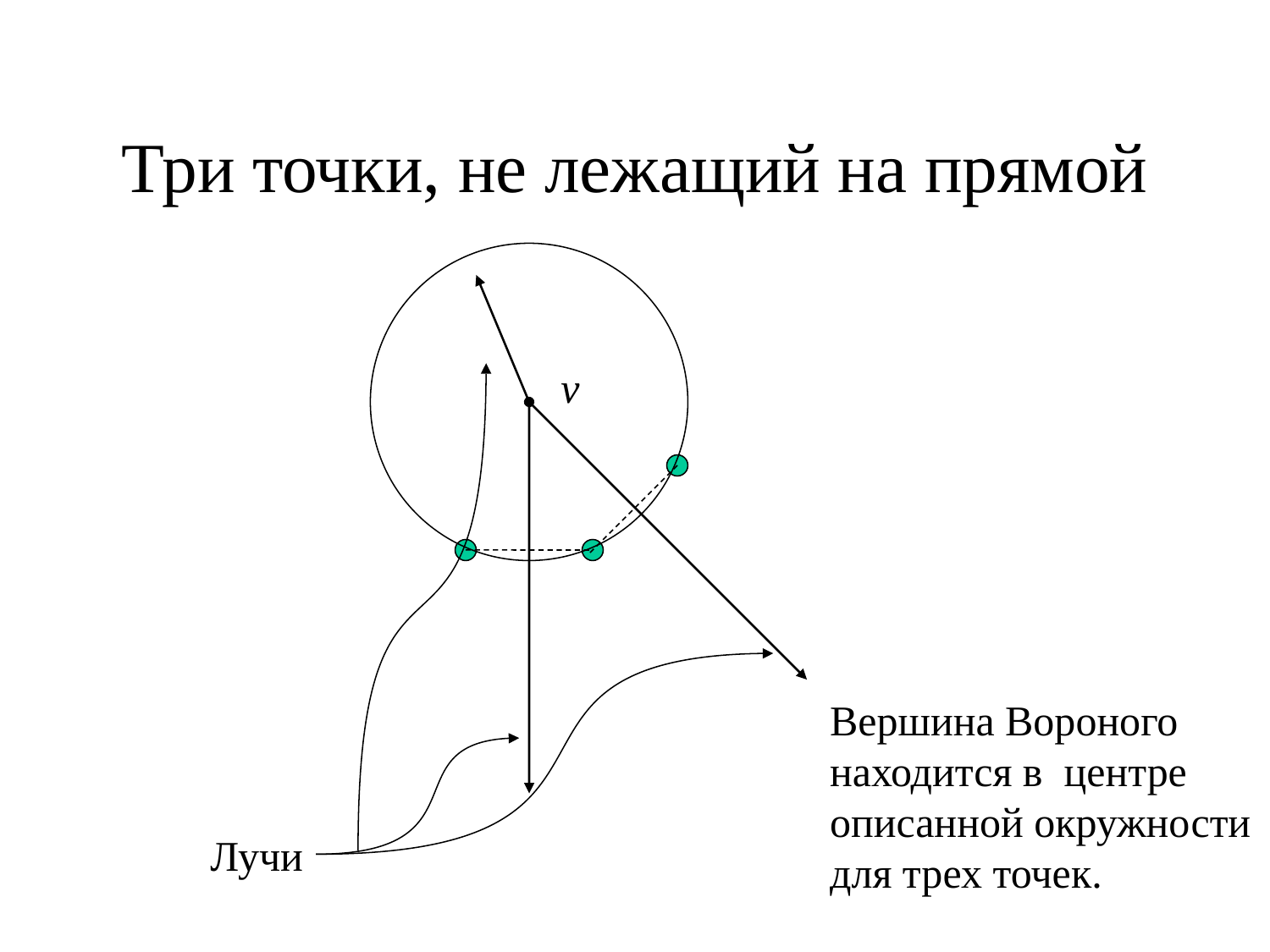

# Три точки, не лежащий на прямой

Вершина Вороного
находится в  центре
описанной окружности
для трех точек.

v

Лучи